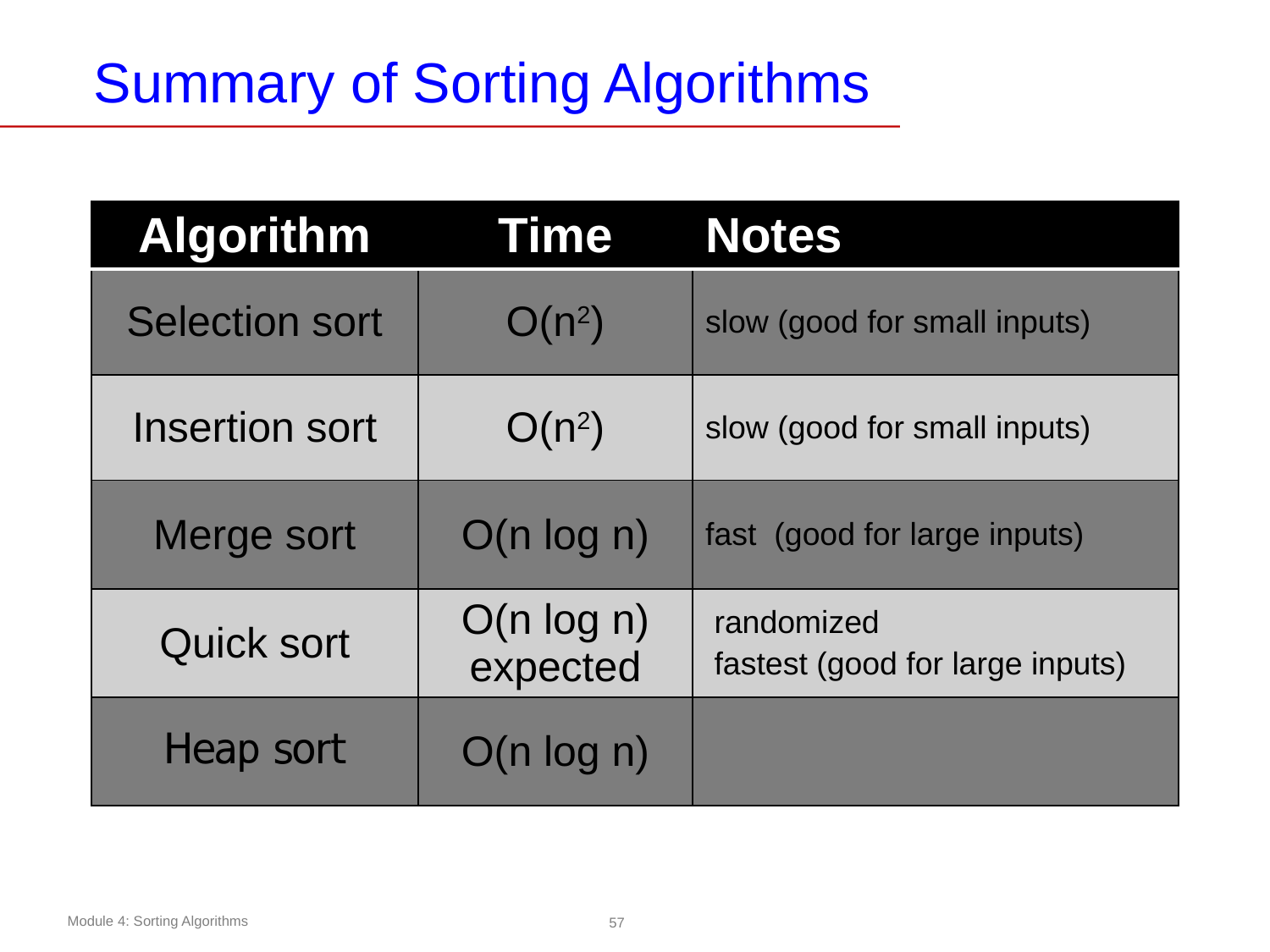

# Summary of Sorting Algorithms
| Algorithm | Time | Notes |
| --- | --- | --- |
| Selection sort | O(n2) | slow (good for small inputs) |
| Insertion sort | O(n2) | slow (good for small inputs) |
| Merge sort | O(n log n) | fast (good for large inputs) |
| Quick sort | O(n log n) expected | randomized fastest (good for large inputs) |
| Heap sort | O(n log n) |  |